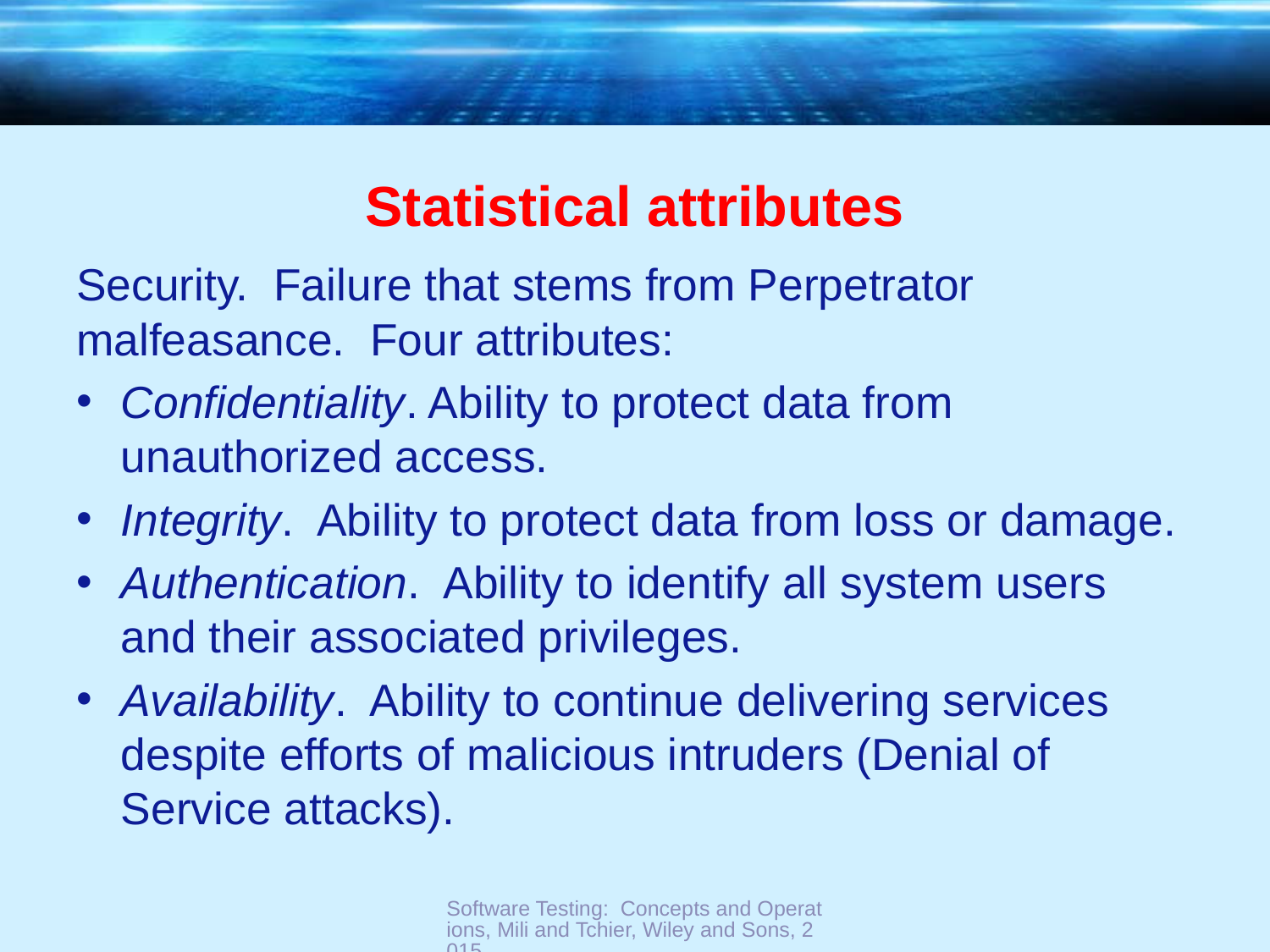

# Statistical attributes
Security.  Failure that stems from Perpetrator malfeasance.  Four attributes:
Confidentiality. Ability to protect data from unauthorized access.
Integrity.  Ability to protect data from loss or damage.
Authentication.  Ability to identify all system users and their associated privileges.
Availability.  Ability to continue delivering services despite efforts of malicious intruders (Denial of Service attacks).
Software Testing:  Concepts and Operations, Mili and Tchier, Wiley and Sons, 2015